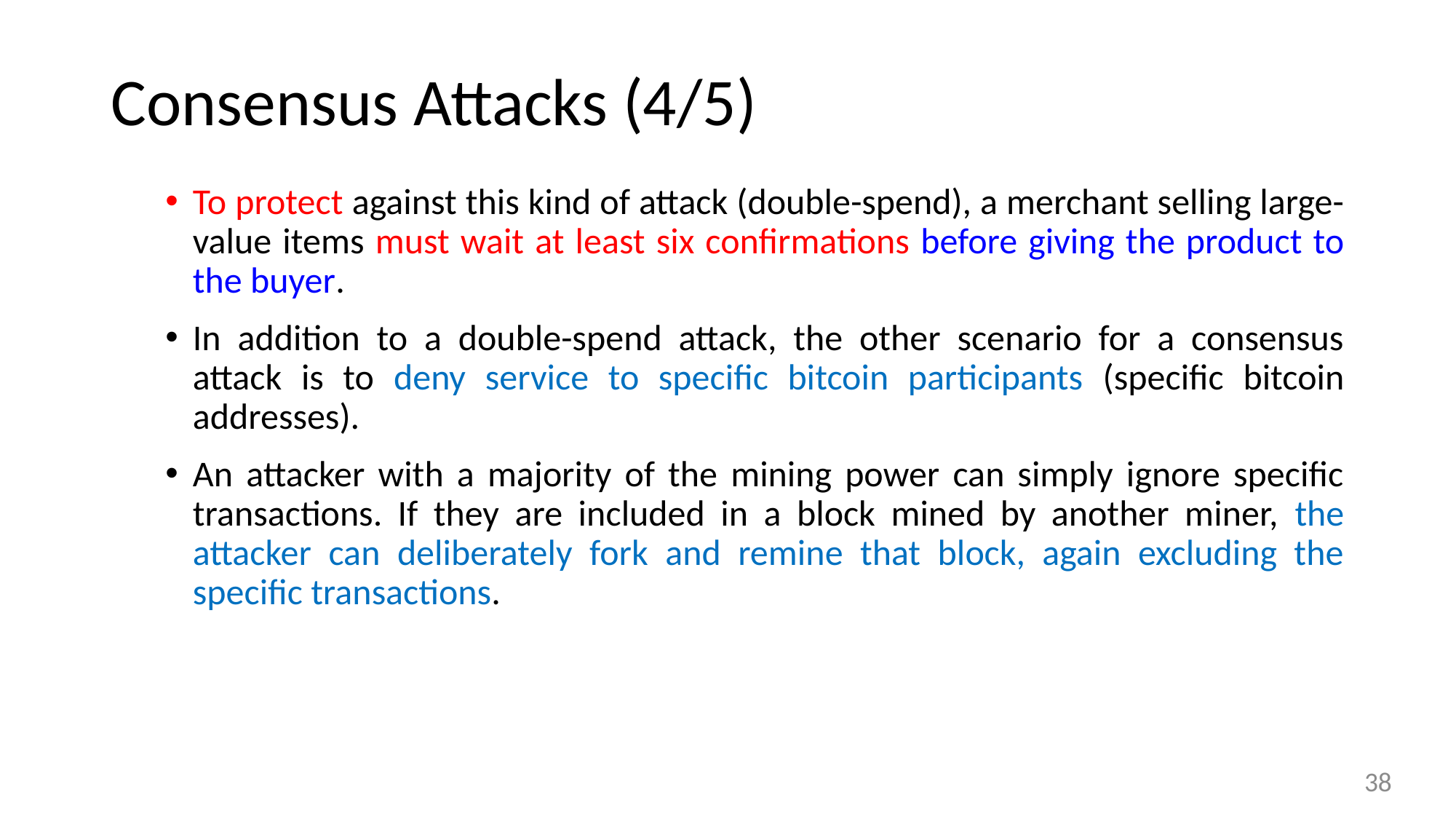

# Consensus Attacks (4/5)
To protect against this kind of attack (double-spend), a merchant selling large-value items must wait at least six confirmations before giving the product to the buyer.
In addition to a double-spend attack, the other scenario for a consensus attack is to deny service to specific bitcoin participants (specific bitcoin addresses).
An attacker with a majority of the mining power can simply ignore specific transactions. If they are included in a block mined by another miner, the attacker can deliberately fork and remine that block, again excluding the specific transactions.
38